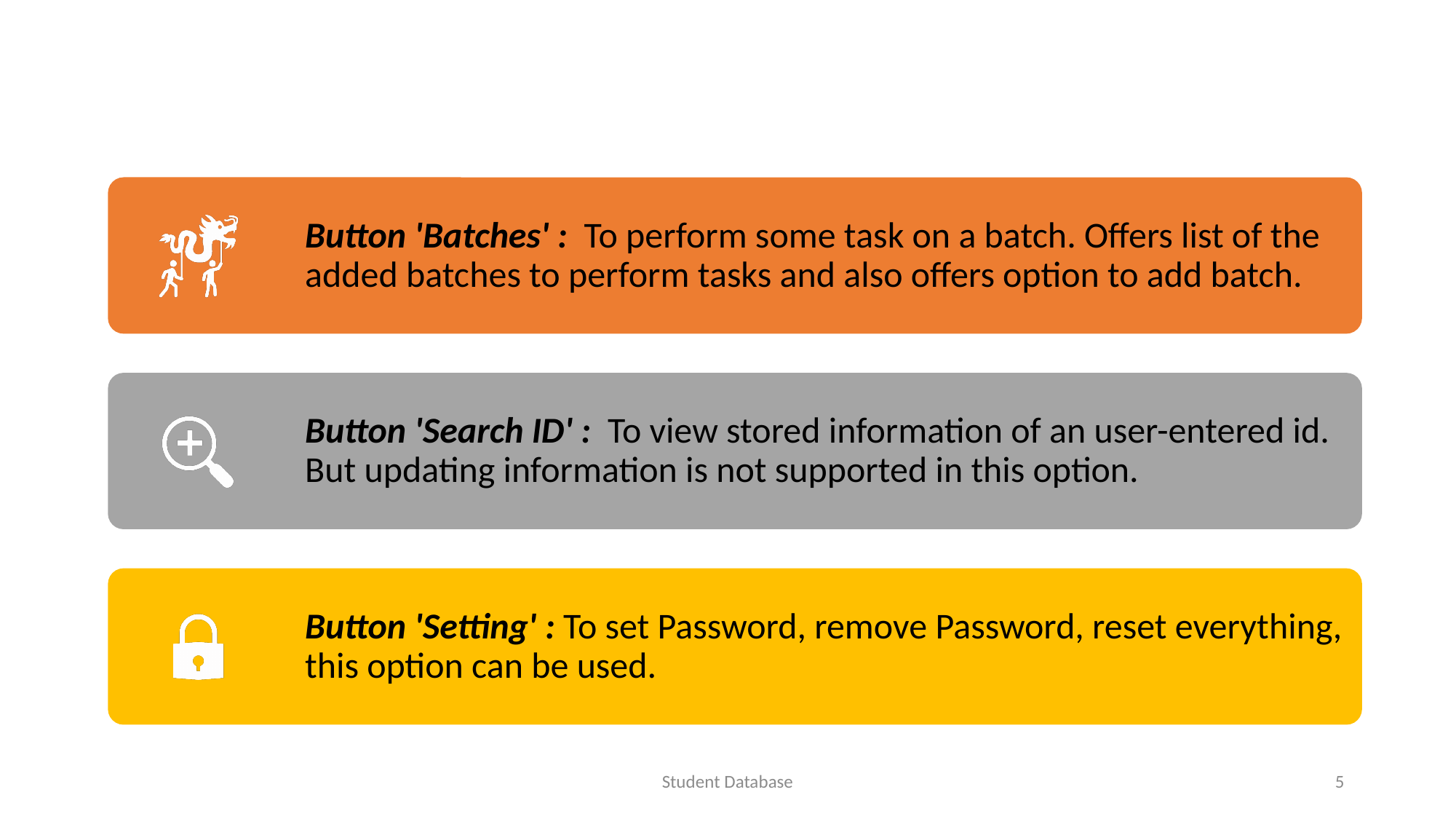

Button 'Batches' :  To perform some task on a batch. Offers list of the added batches to perform tasks and also offers option to add batch.
Button 'Search ID' :  To view stored information of an user-entered id. But updating information is not supported in this option.
Button 'Setting' : To set Password, remove Password, reset everything, this option can be used.
Student Database
5